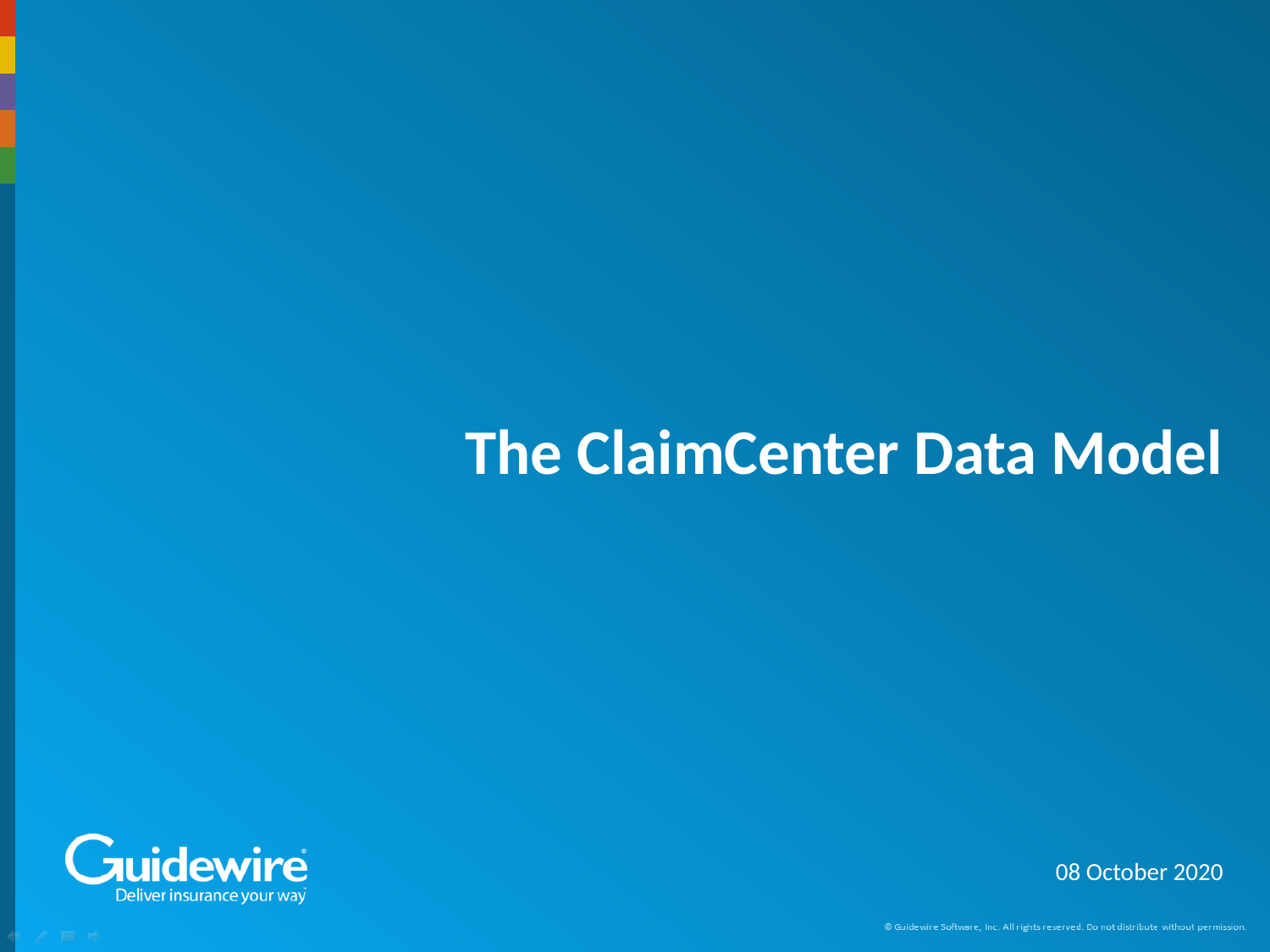

# The ClaimCenter Data Model
08 October 2020